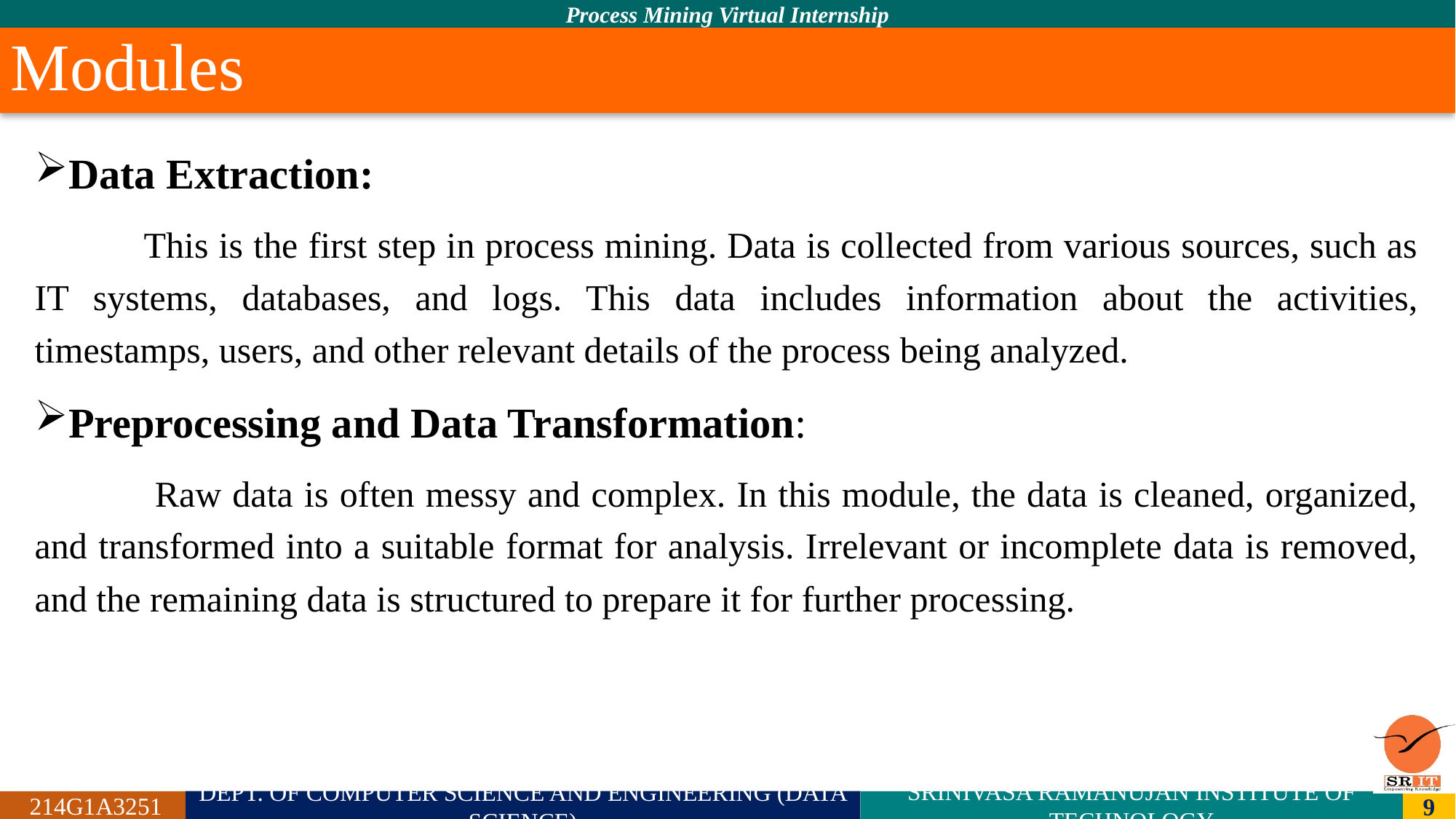

# Modules
Data Extraction:
	This is the first step in process mining. Data is collected from various sources, such as IT systems, databases, and logs. This data includes information about the activities, timestamps, users, and other relevant details of the process being analyzed.
Preprocessing and Data Transformation:
	 Raw data is often messy and complex. In this module, the data is cleaned, organized, and transformed into a suitable format for analysis. Irrelevant or incomplete data is removed, and the remaining data is structured to prepare it for further processing.